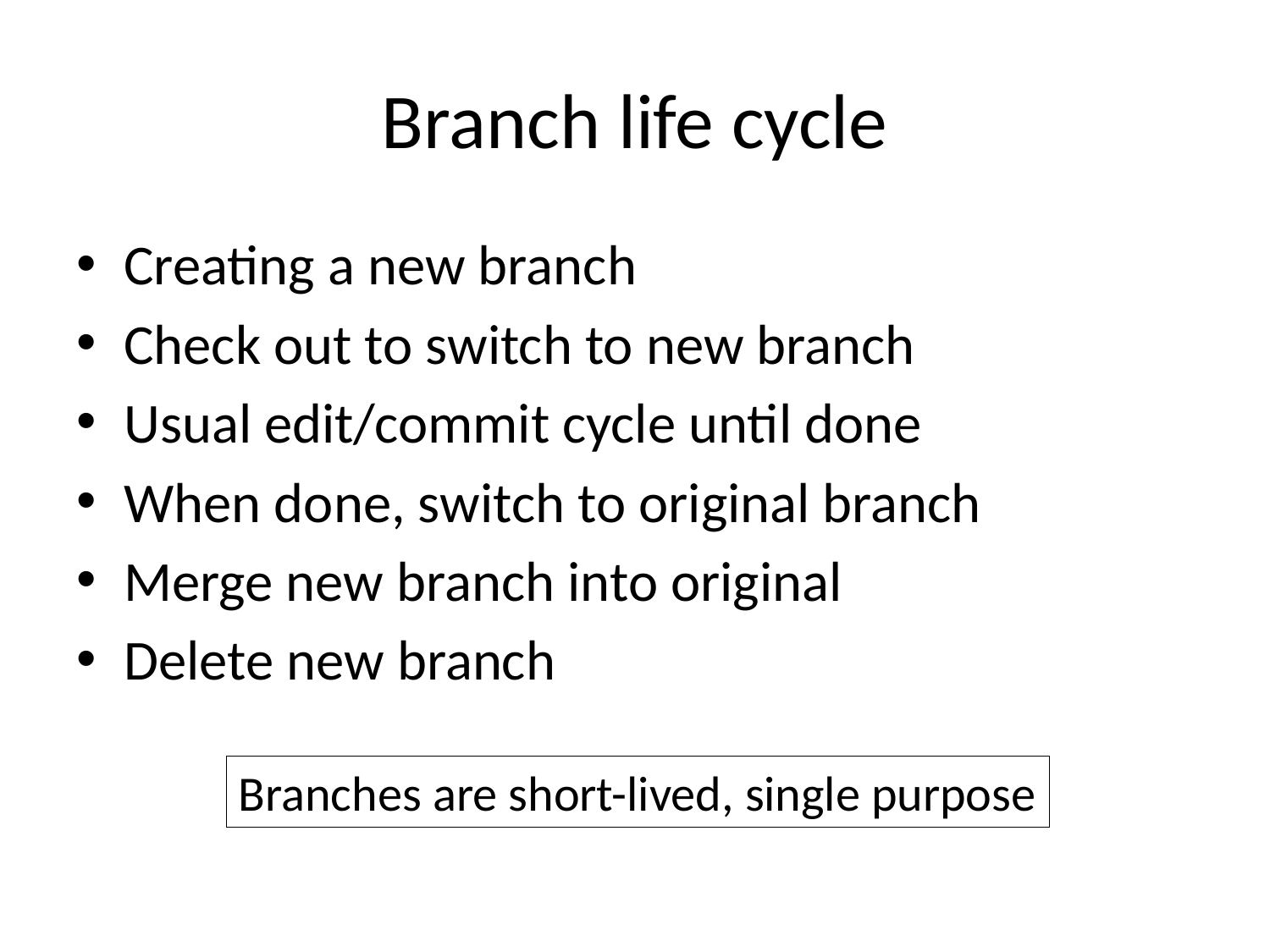

# Branch life cycle
Creating a new branch
Check out to switch to new branch
Usual edit/commit cycle until done
When done, switch to original branch
Merge new branch into original
Delete new branch
Branches are short-lived, single purpose